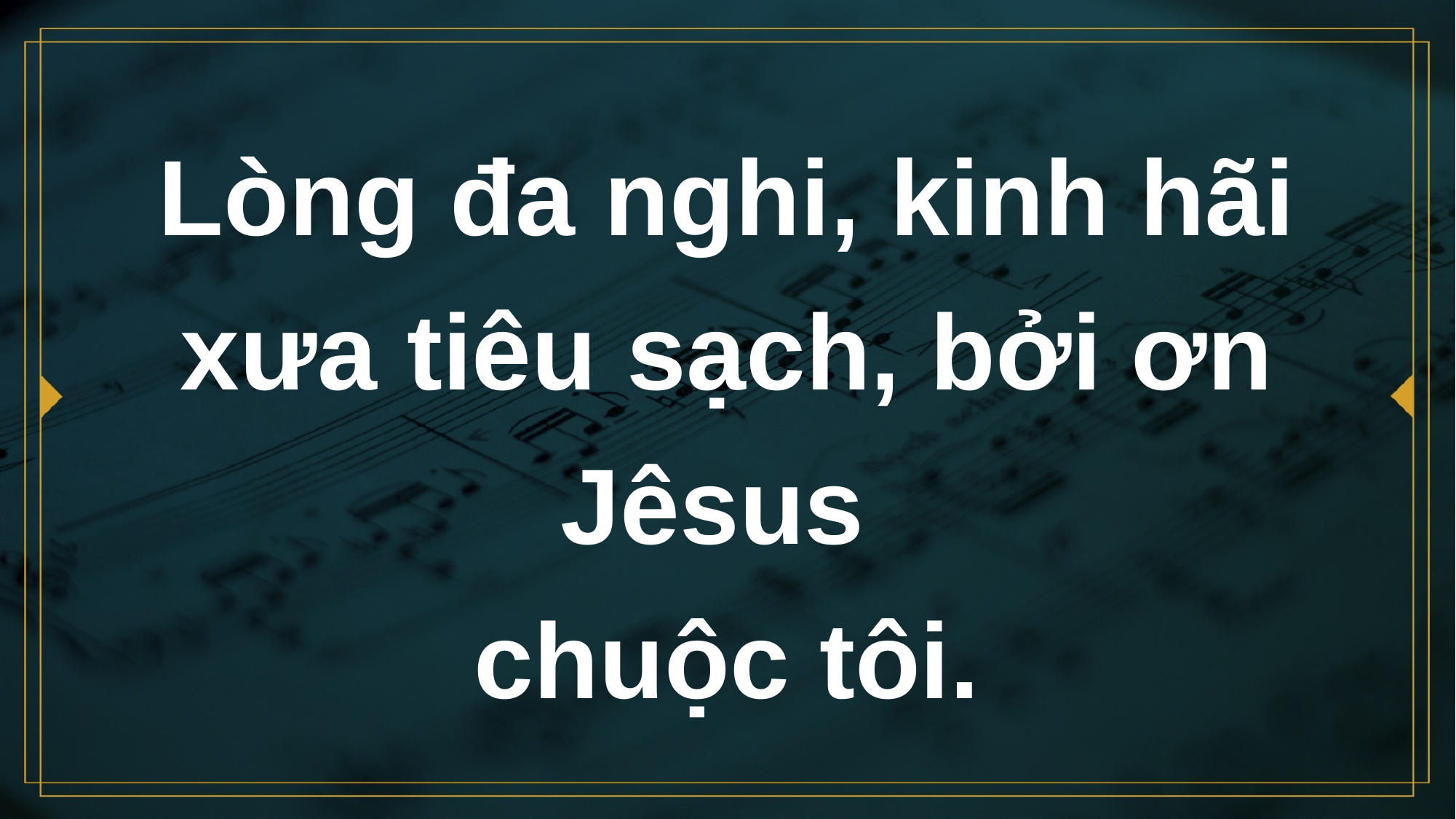

# Lòng đa nghi, kinh hãi xưa tiêu sạch, bởi ơn Jêsus chuộc tôi.